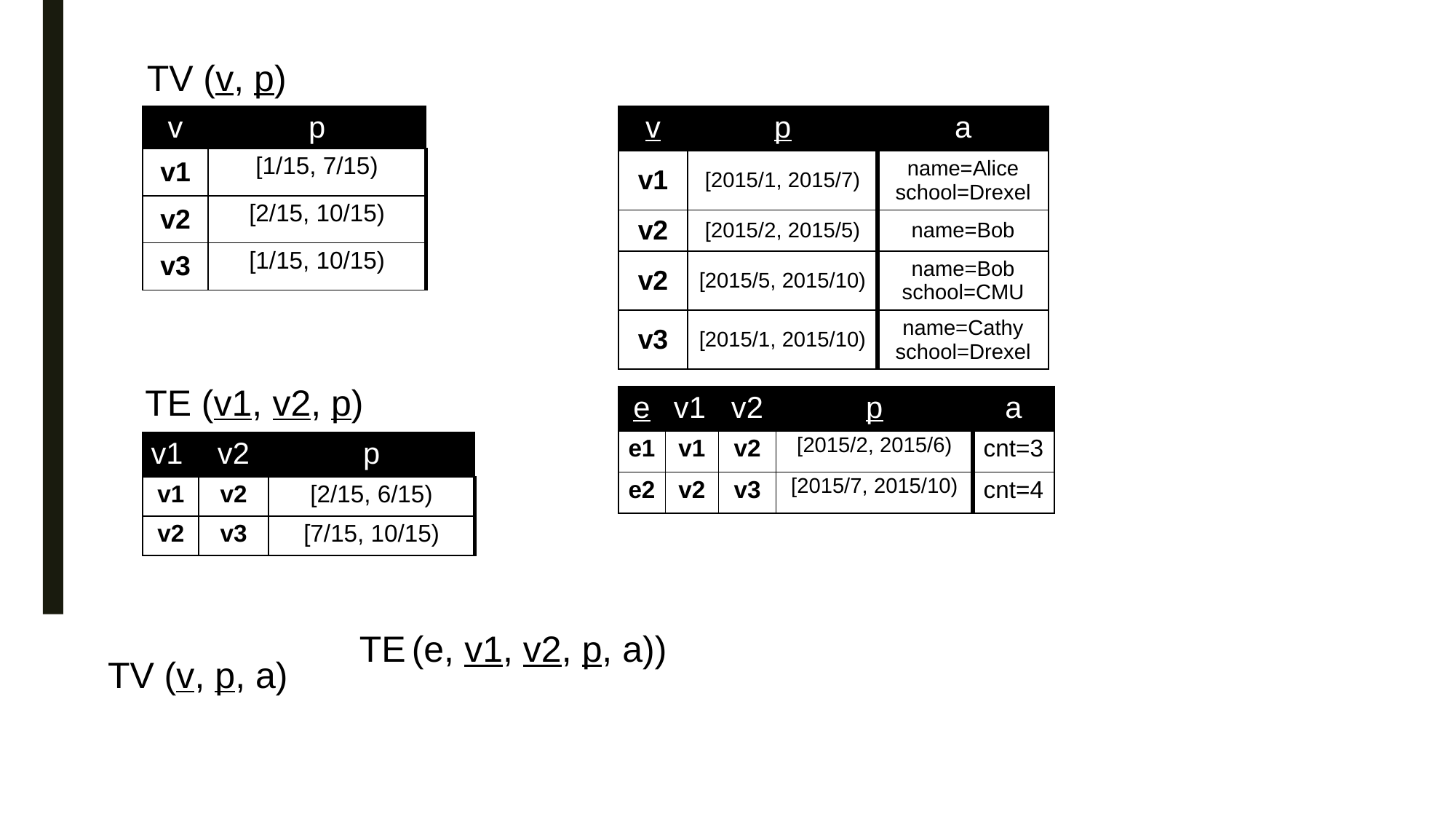

TV (v, p)
| v | p |
| --- | --- |
| v1 | [1/15, 7/15) |
| v2 | [2/15, 10/15) |
| v3 | [1/15, 10/15) |
| v | p | a |
| --- | --- | --- |
| v1 | [2015/1, 2015/7) | name=Alice school=Drexel |
| v2 | [2015/2, 2015/5) | name=Bob |
| v2 | [2015/5, 2015/10) | name=Bob school=CMU |
| v3 | [2015/1, 2015/10) | name=Cathy school=Drexel |
TE (v1, v2, p)
| e | v1 | v2 | p | a |
| --- | --- | --- | --- | --- |
| e1 | v1 | v2 | [2015/2, 2015/6) | cnt=3 |
| e2 | v2 | v3 | [2015/7, 2015/10) | cnt=4 |
| v1 | v2 | p |
| --- | --- | --- |
| v1 | v2 | [2/15, 6/15) |
| v2 | v3 | [7/15, 10/15) |
TE (e, v1, v2, p, a))
TV (v, p, a)